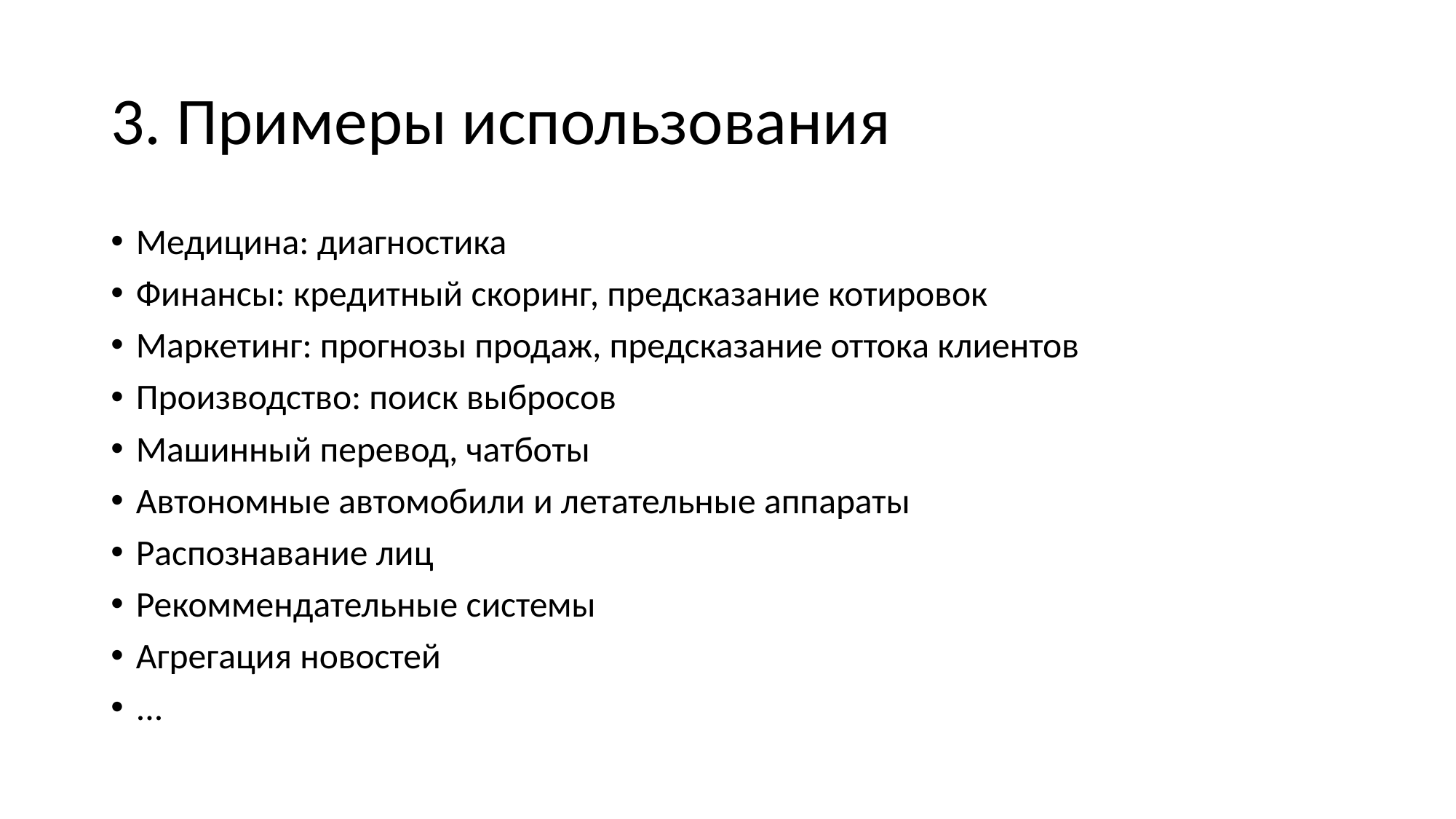

# 3. Примеры использования
Медицина: диагностика
Финансы: кредитный скоринг, предсказание котировок
Маркетинг: прогнозы продаж, предсказание оттока клиентов
Производство: поиск выбросов
Машинный перевод, чатботы
Автономные автомобили и летательные аппараты
Распознавание лиц
Рекоммендательные системы
Агрегация новостей
...